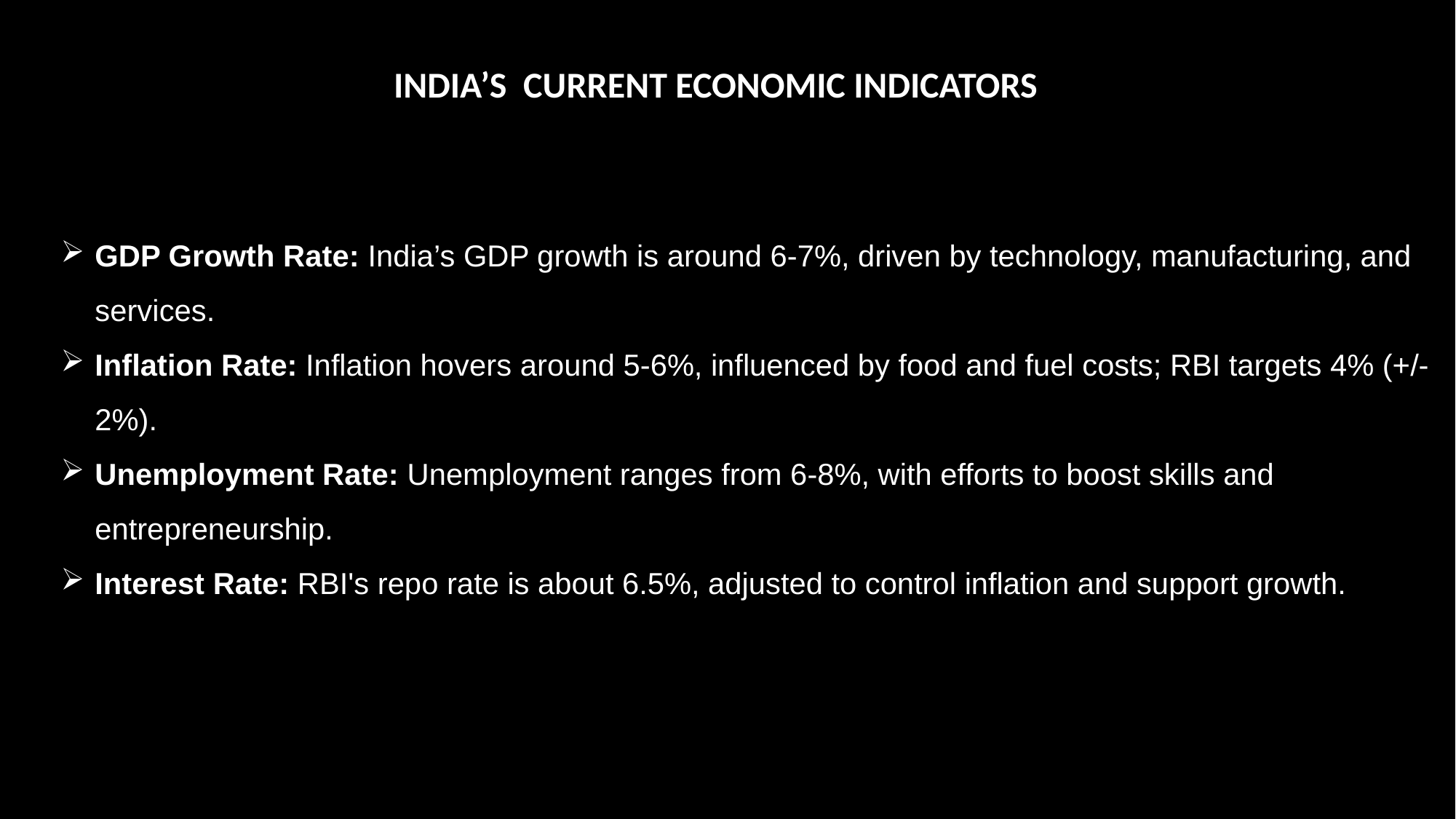

INDIA’S  CURRENT ECONOMIC INDICATORS
GDP Growth Rate: India’s GDP growth is around 6-7%, driven by technology, manufacturing, and services.
Inflation Rate: Inflation hovers around 5-6%, influenced by food and fuel costs; RBI targets 4% (+/- 2%).
Unemployment Rate: Unemployment ranges from 6-8%, with efforts to boost skills and entrepreneurship.
Interest Rate: RBI's repo rate is about 6.5%, adjusted to control inflation and support growth.